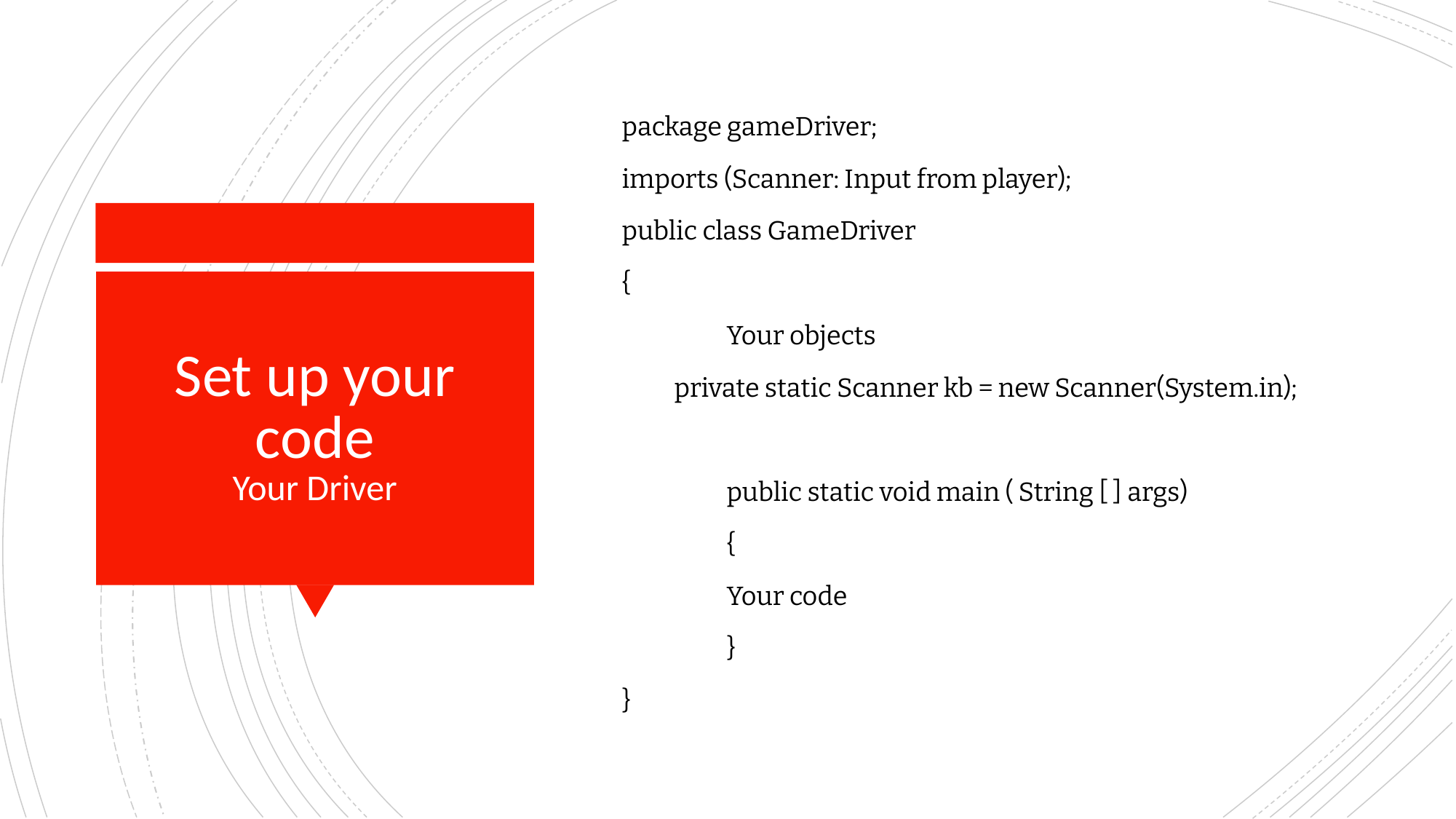

package gameDriver;
imports (Scanner: Input from player);
public class GameDriver
{
	Your objects
private static Scanner kb = new Scanner(System.in);

	public static void main ( String [ ] args)
	{
		Your code
	}
}
# Set up your code
Your Driver